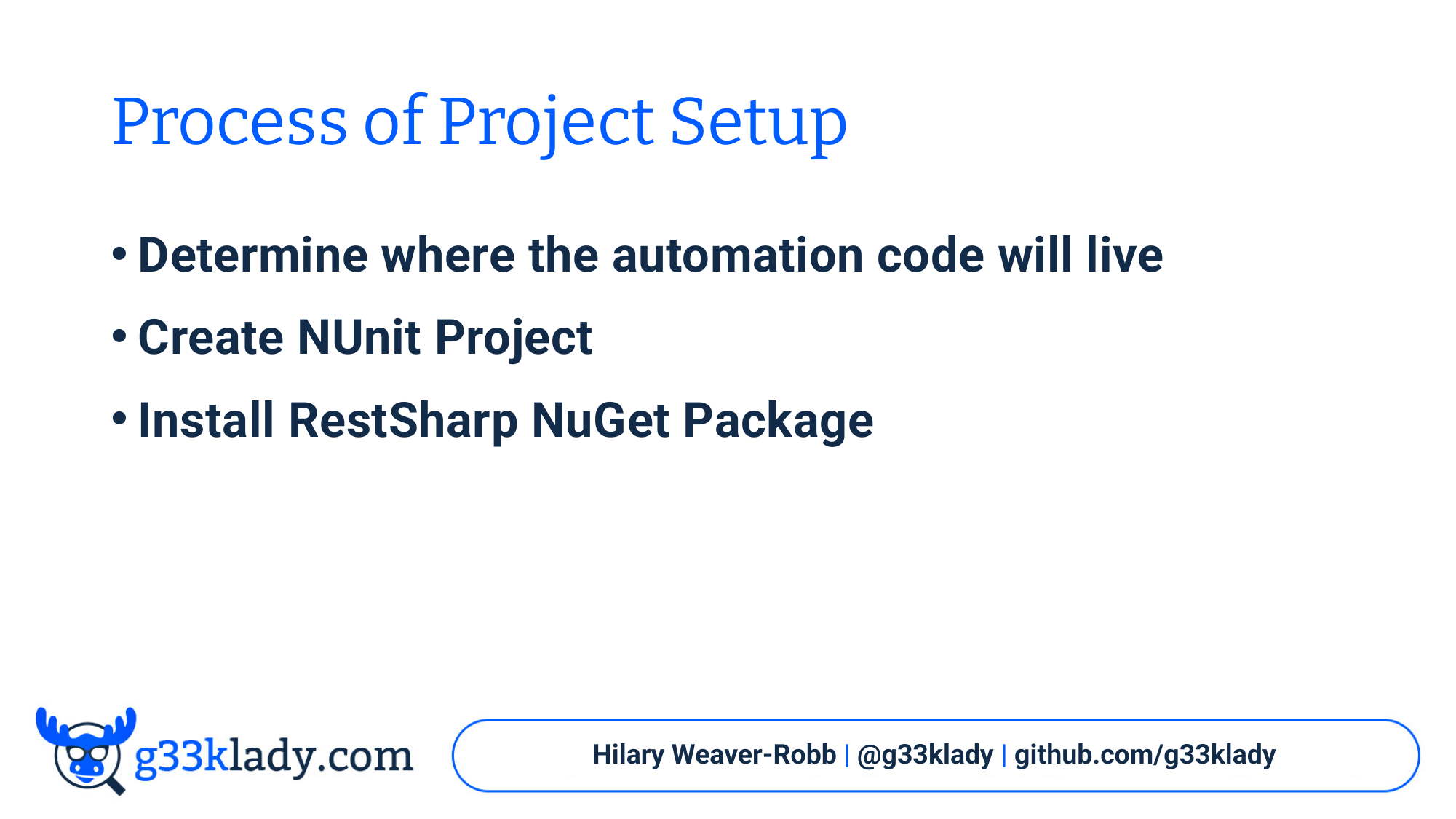

# Process of Project Setup
Determine where the automation code will live
Create NUnit Project
Install RestSharp NuGet Package